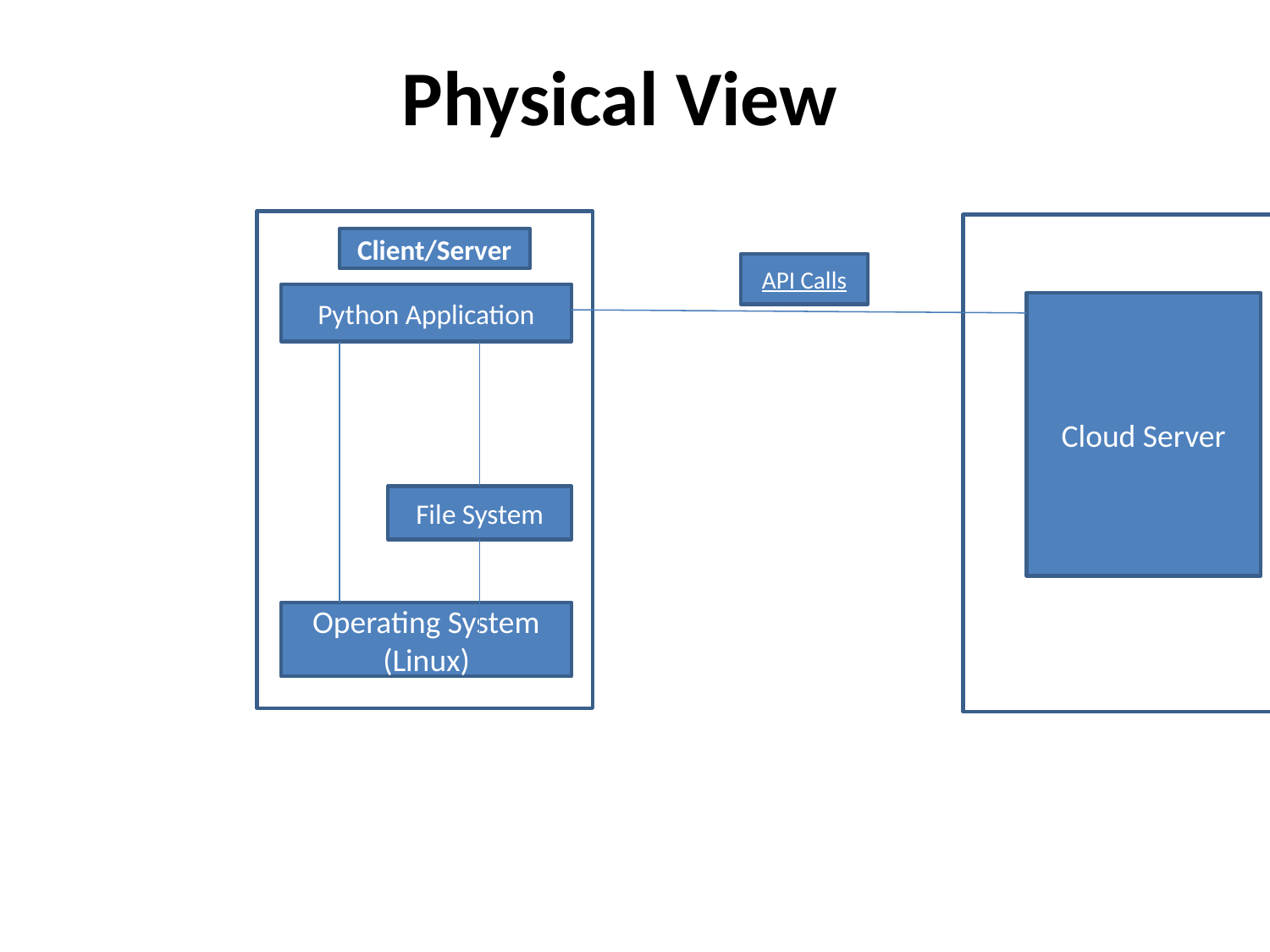

Physical View

Client/Server
API Calls
Python Application
Cloud Server
File System
Operating System (Linux)